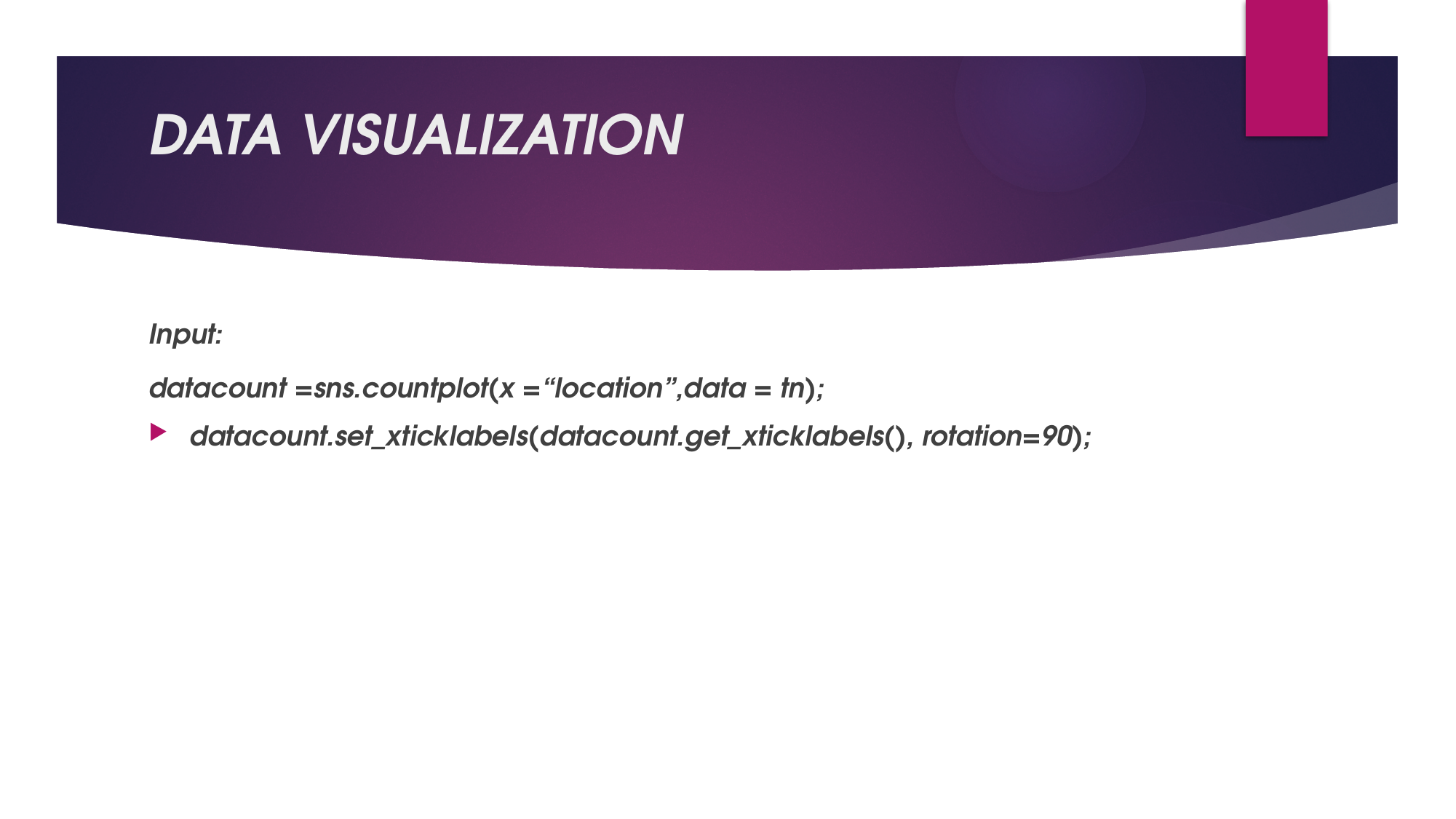

# DATA VISUALIZATION
Input:
datacount =sns.countplot(x =“location”,data = tn);
datacount.set_xticklabels(datacount.get_xticklabels(), rotation=90);